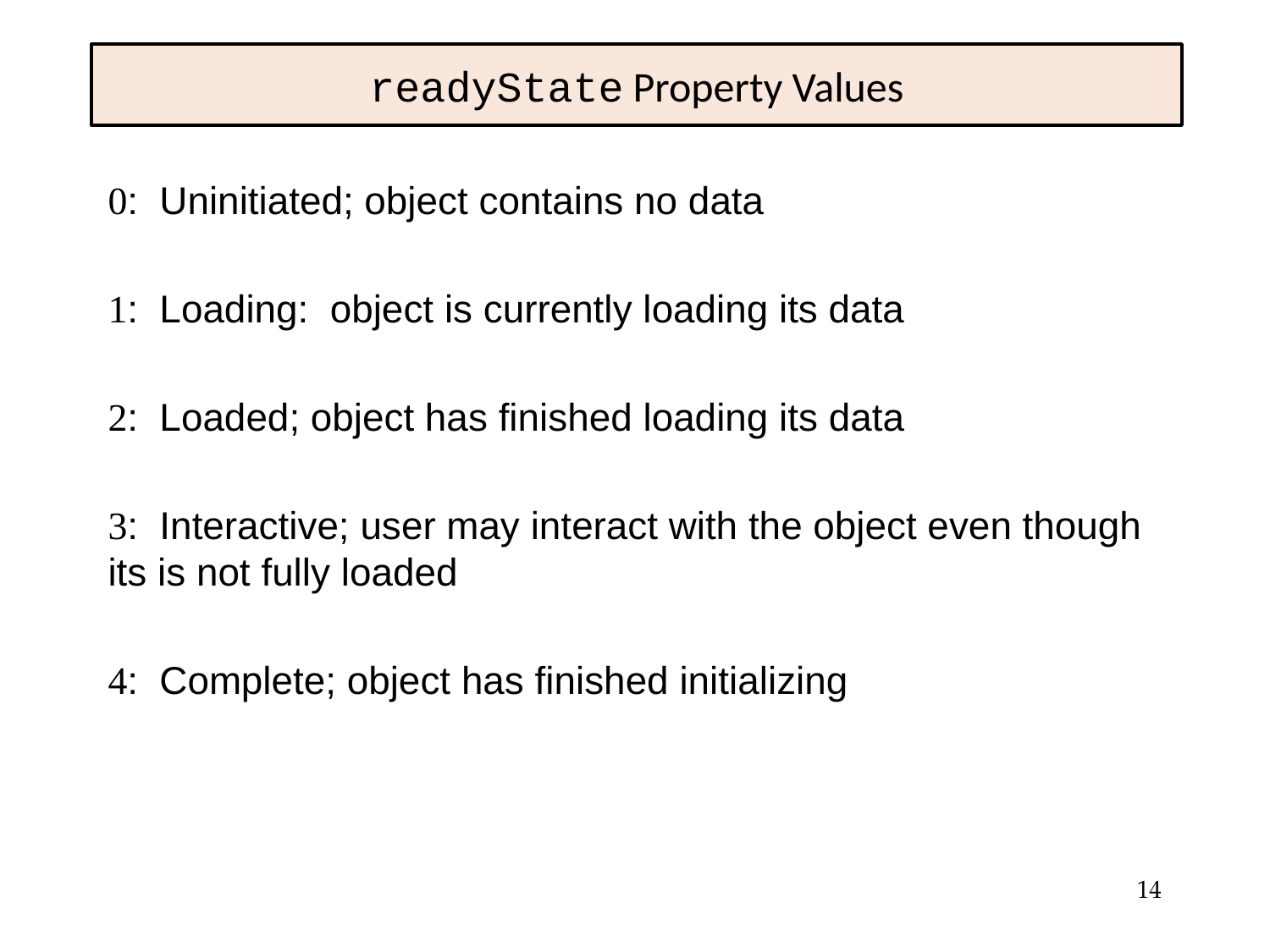

# readyState Property Values
0:  Uninitiated; object contains no data

1:  Loading:  object is currently loading its data

2:  Loaded; object has finished loading its data

3:  Interactive; user may interact with the object even though its is not fully loaded

4:  Complete; object has finished initializing
14